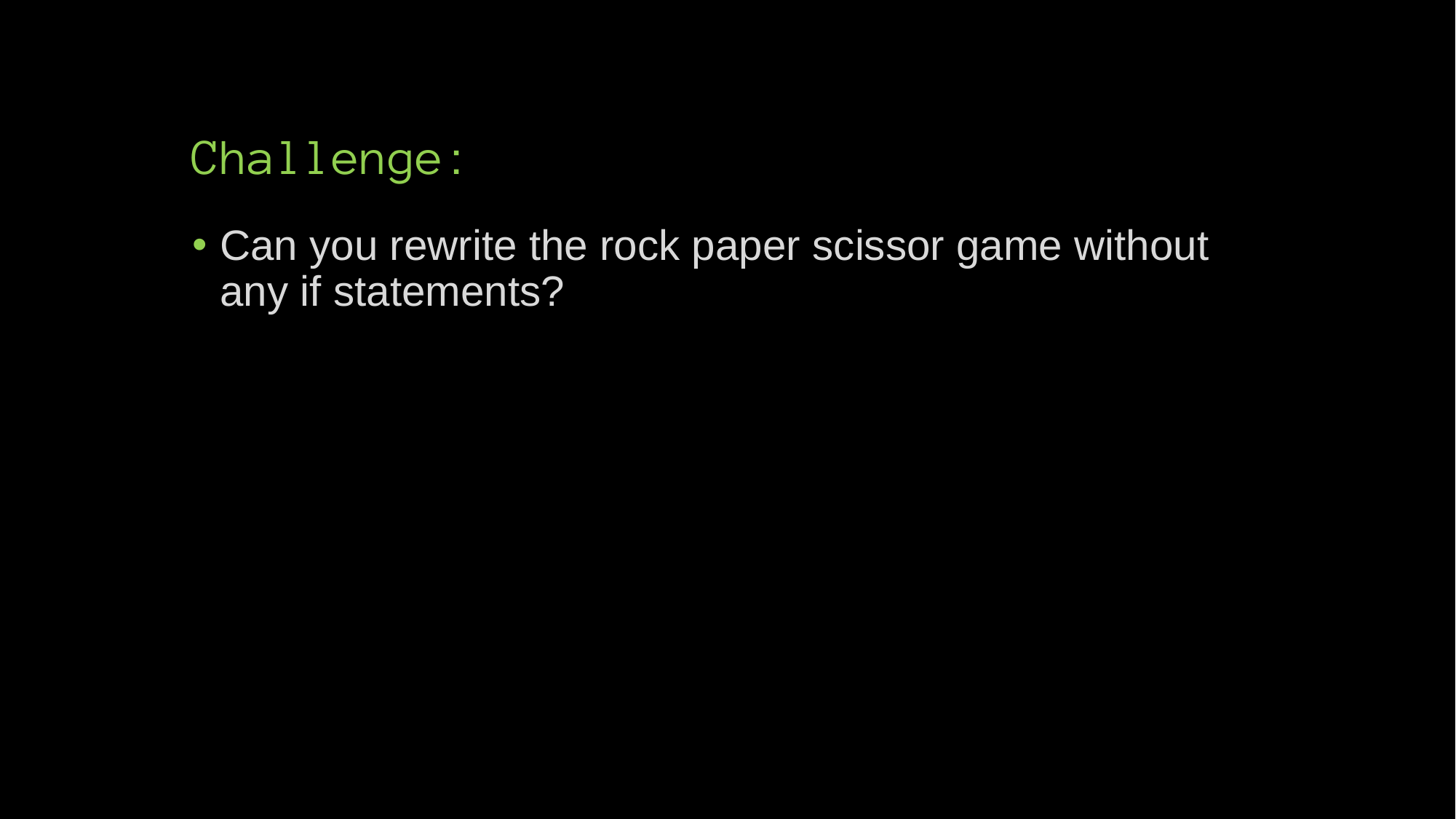

# Challenge:
Can you rewrite the rock paper scissor game without any if statements?